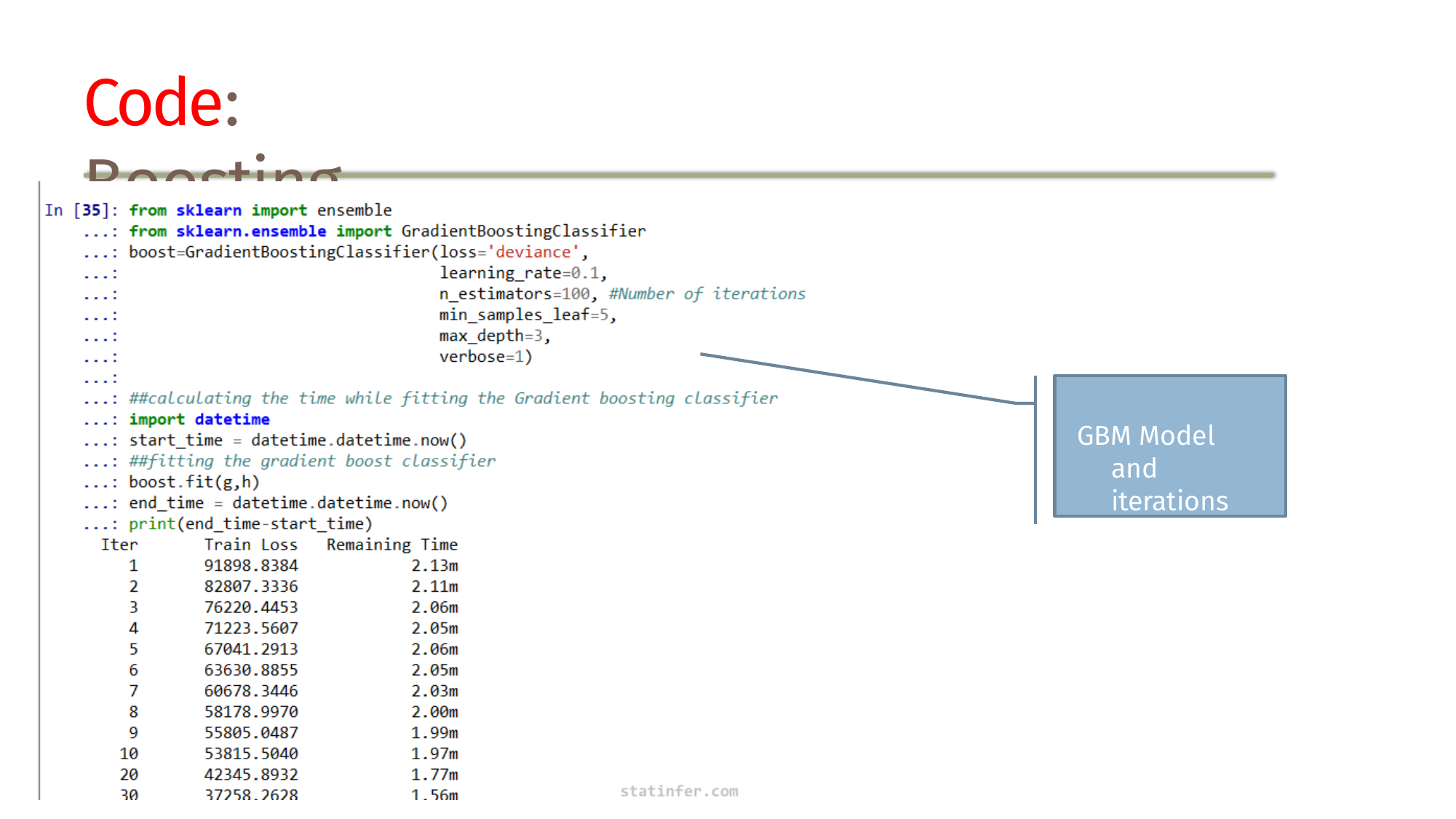

# Code: Boosting

GBM Model and  iterations